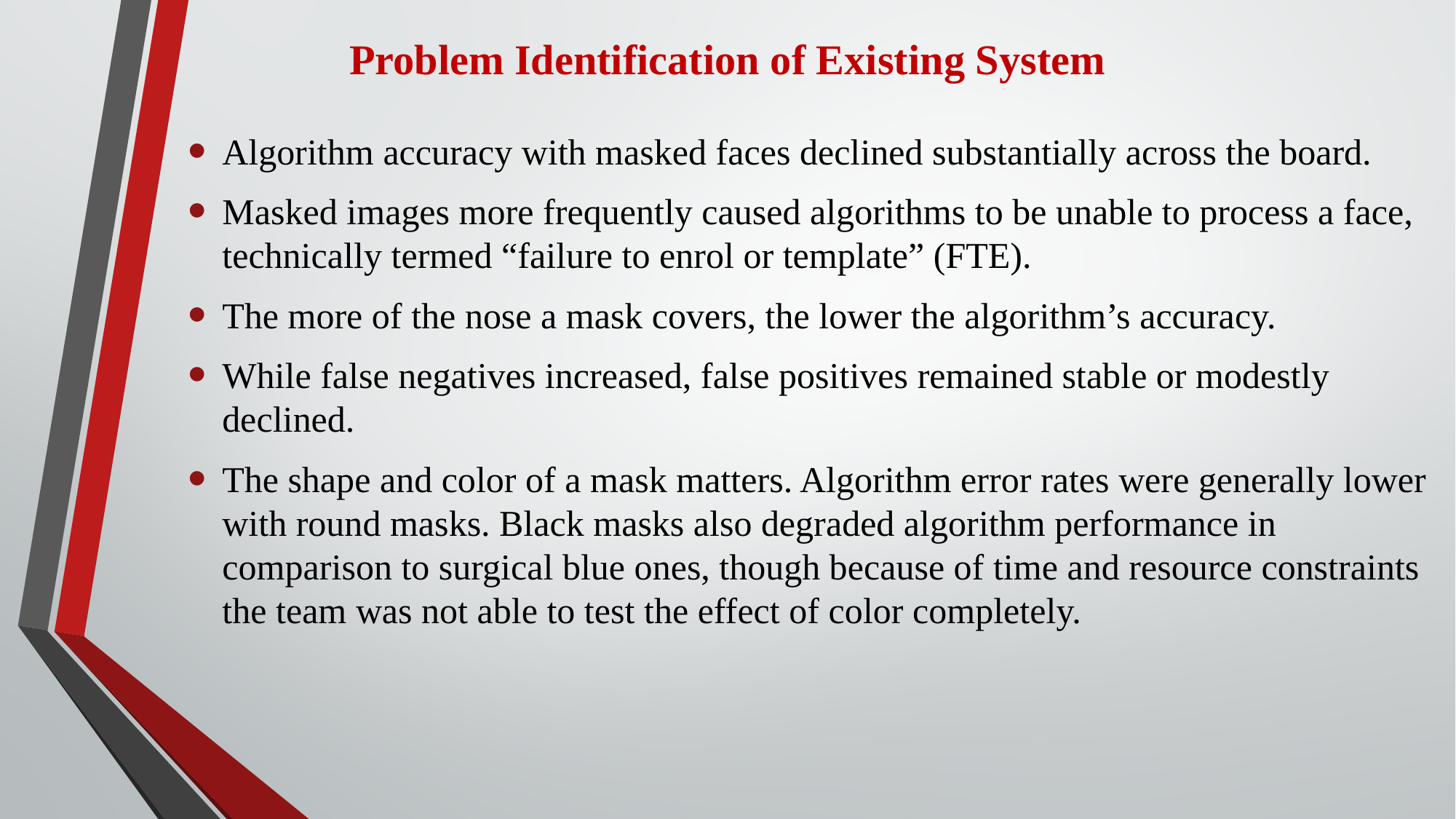

# Problem Identification of Existing System
Algorithm accuracy with masked faces declined substantially across the board.
Masked images more frequently caused algorithms to be unable to process a face, technically termed “failure to enrol or template” (FTE).
The more of the nose a mask covers, the lower the algorithm’s accuracy.
While false negatives increased, false positives remained stable or modestly declined.
The shape and color of a mask matters. Algorithm error rates were generally lower with round masks. Black masks also degraded algorithm performance in comparison to surgical blue ones, though because of time and resource constraints the team was not able to test the effect of color completely.